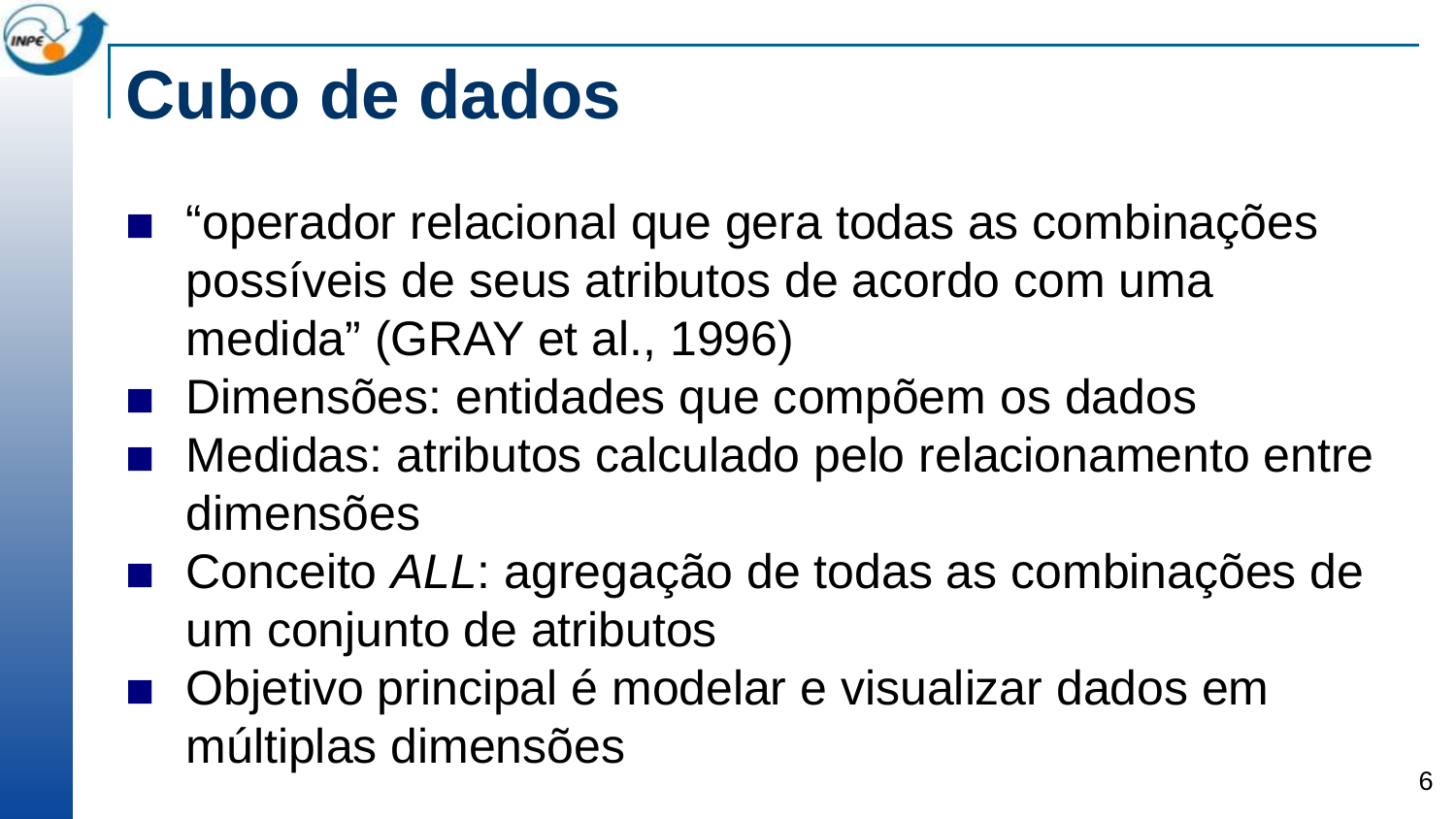

# Cubo de dados
“operador relacional que gera todas as combinações possíveis de seus atributos de acordo com uma medida” (GRAY et al., 1996)
Dimensões: entidades que compõem os dados
Medidas: atributos calculado pelo relacionamento entre dimensões
Conceito ALL: agregação de todas as combinações de um conjunto de atributos
Objetivo principal é modelar e visualizar dados em múltiplas dimensões
6